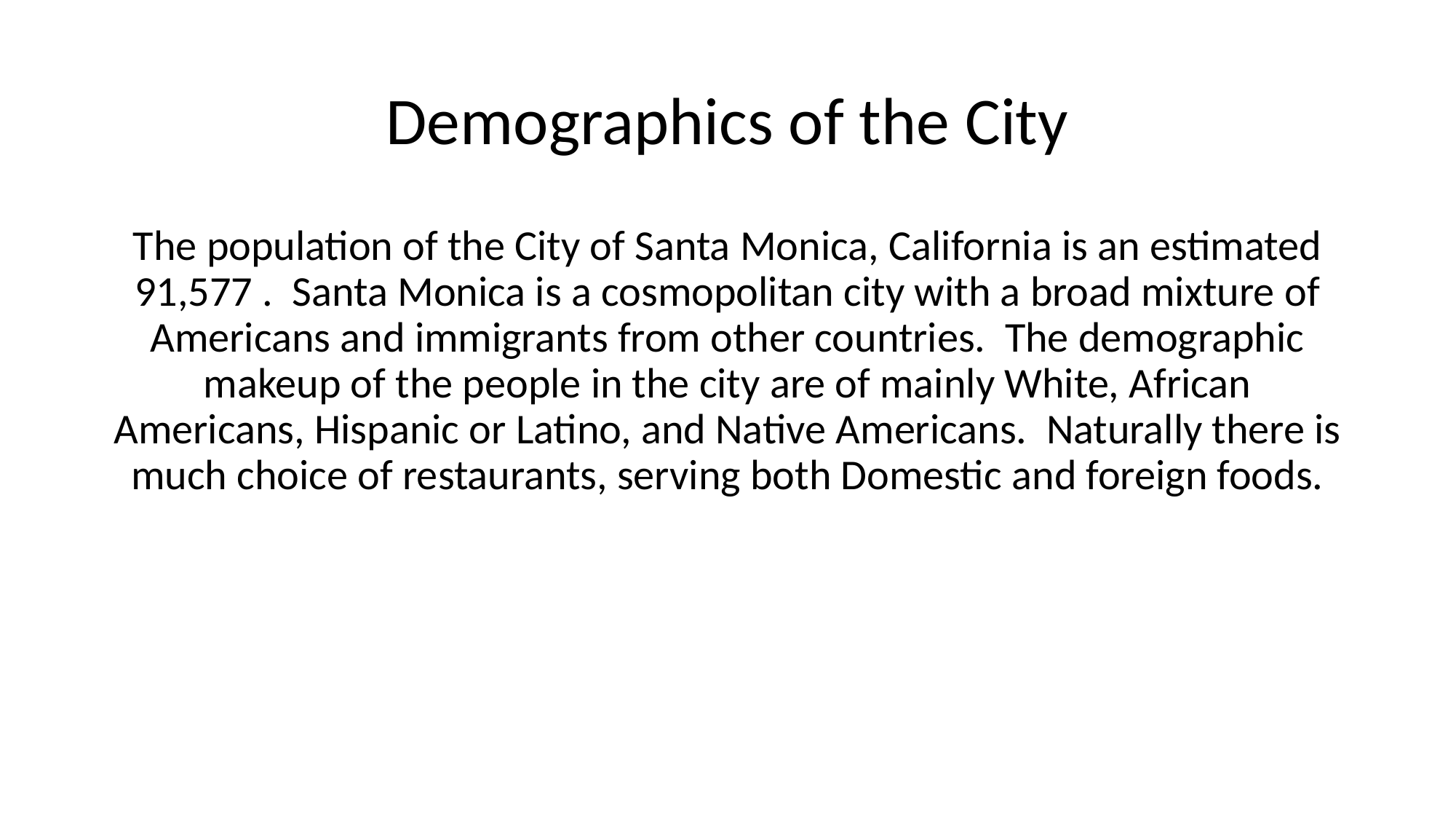

# Demographics of the City
The population of the City of Santa Monica, California is an estimated 91,577 .  Santa Monica is a cosmopolitan city with a broad mixture of Americans and immigrants from other countries.  The demographic makeup of the people in the city are of mainly White, African Americans, Hispanic or Latino, and Native Americans.  Naturally there is much choice of restaurants, serving both Domestic and foreign foods.